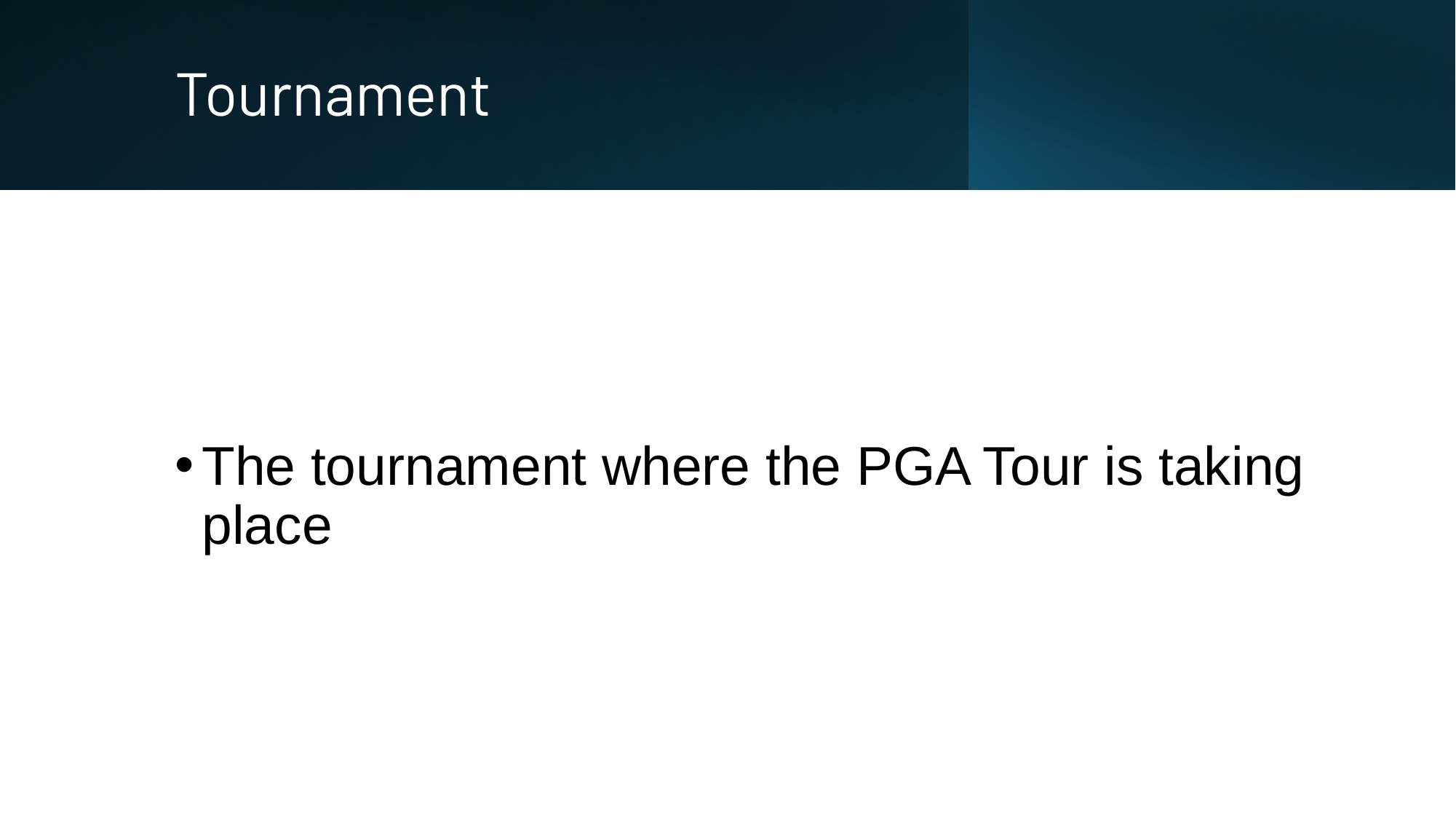

# Tournament
The tournament where the PGA Tour is taking place